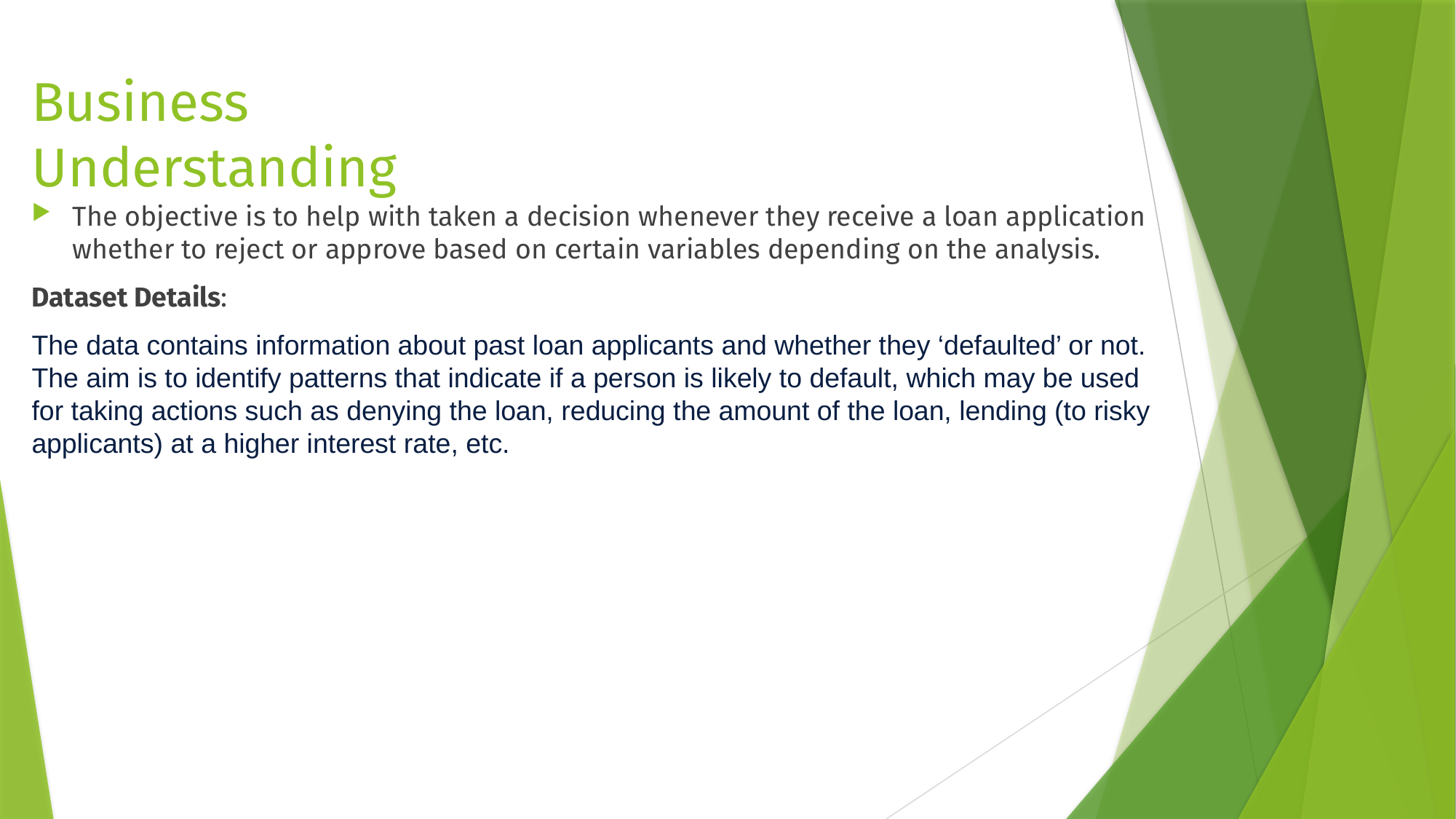

# Business Understanding
The objective is to help with taken a decision whenever they receive a loan application whether to reject or approve based on certain variables depending on the analysis.
Dataset Details:
The data contains information about past loan applicants and whether they ‘defaulted’ or not.
The aim is to identify patterns that indicate if a person is likely to default, which may be used for taking actions such as denying the loan, reducing the amount of the loan, lending (to risky applicants) at a higher interest rate, etc.